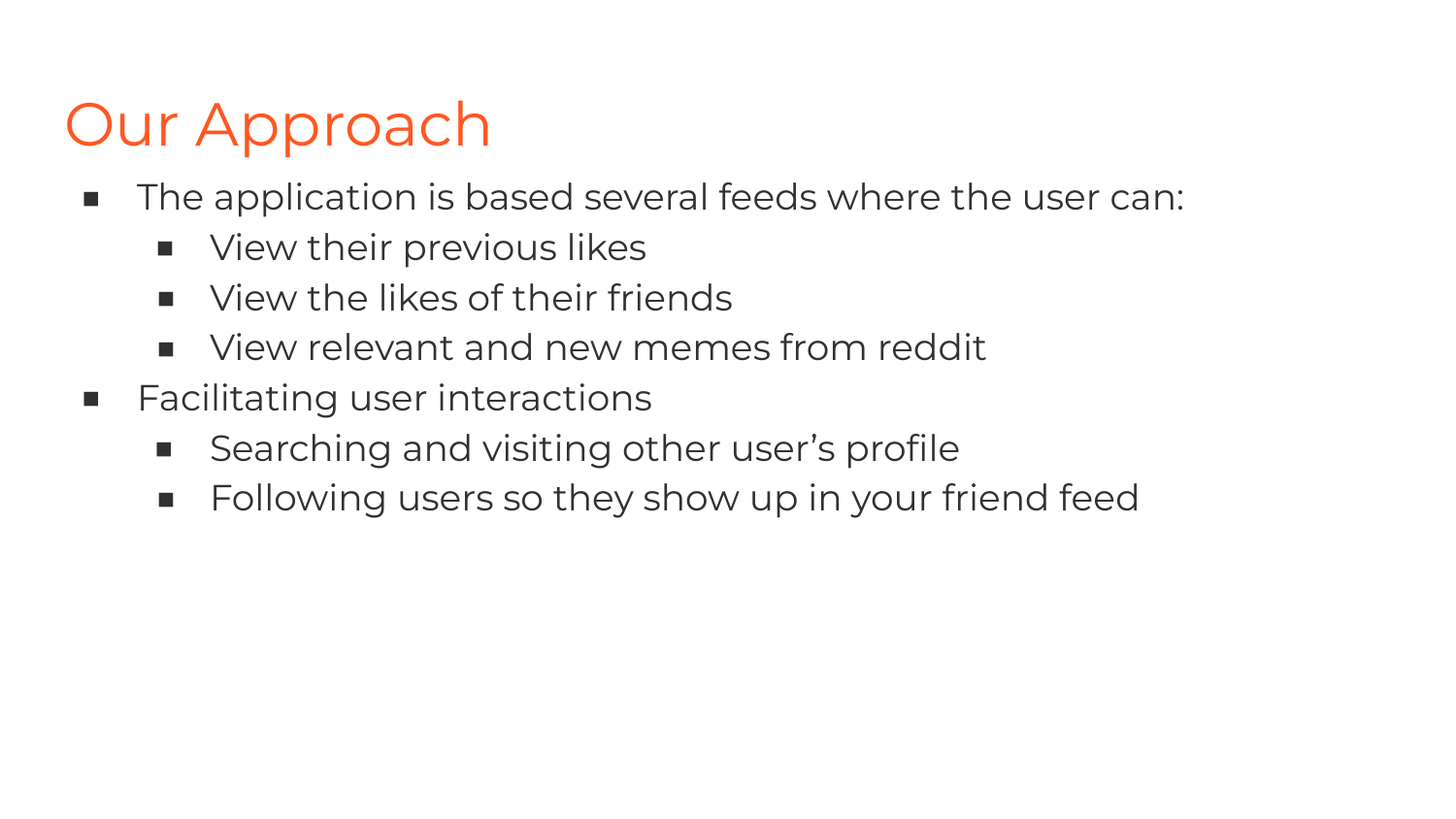

# Our Approach
The application is based several feeds where the user can:
View their previous likes
View the likes of their friends
View relevant and new memes from reddit
Facilitating user interactions
Searching and visiting other user’s profile
Following users so they show up in your friend feed